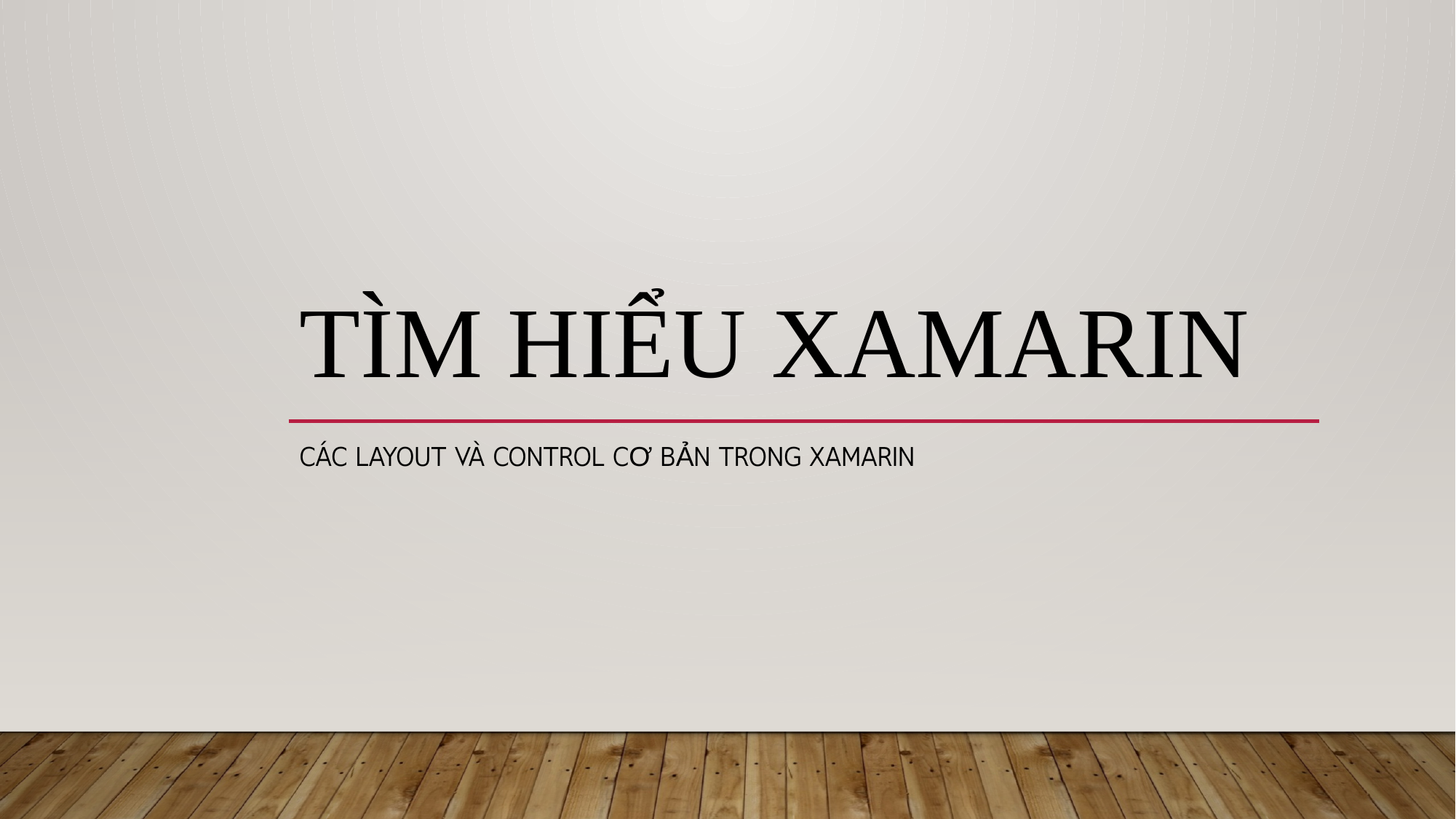

# Tìm hiểu xamarin
Các Layout và Control cơ bản trong Xamarin